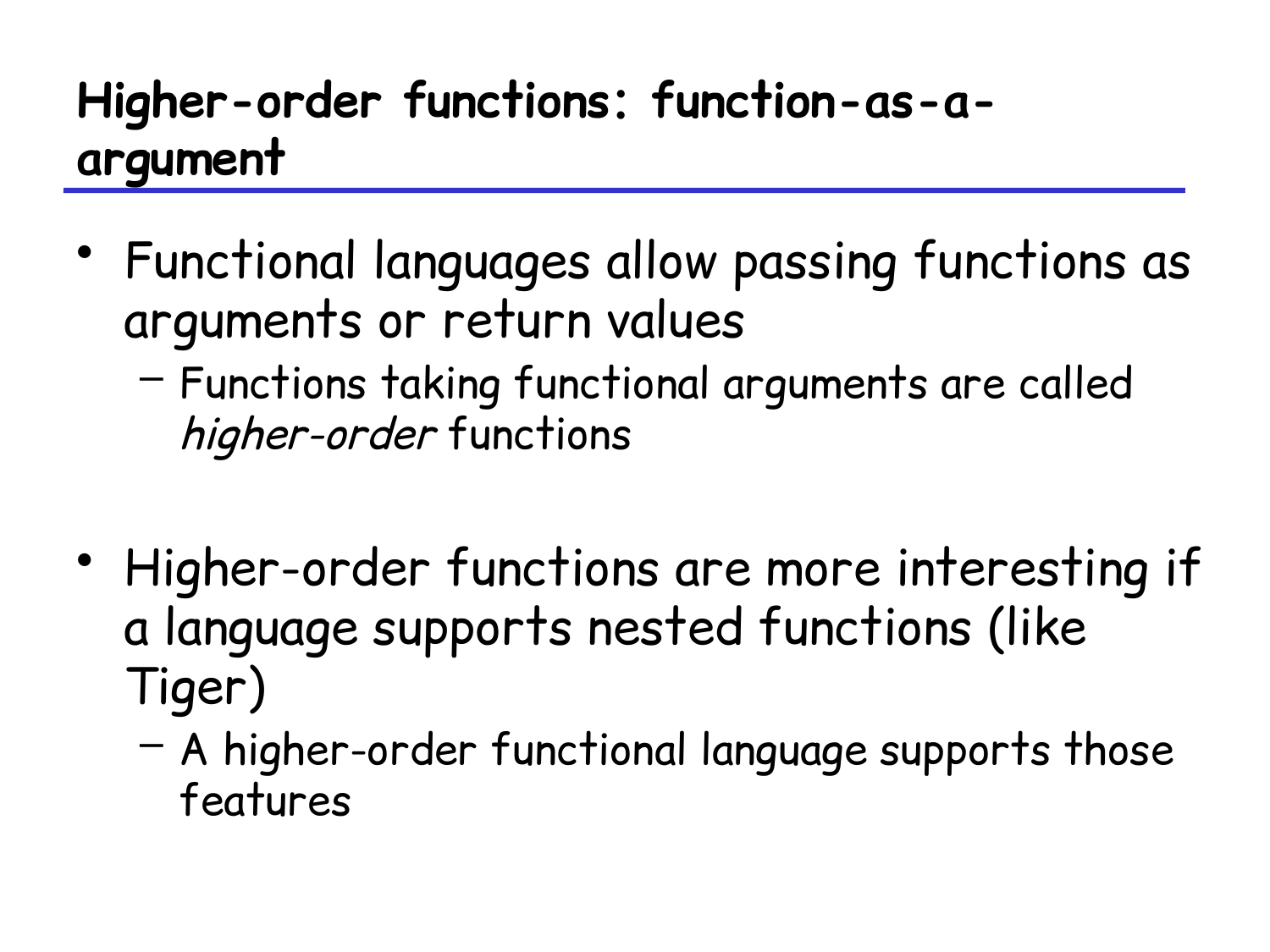

# Higher-order functions: function-as-a-argument
Functional languages allow passing functions as arguments or return values
Functions taking functional arguments are called higher-order functions

Higher-order functions are more interesting if a language supports nested functions (like Tiger)
A higher-order functional language supports those features
51